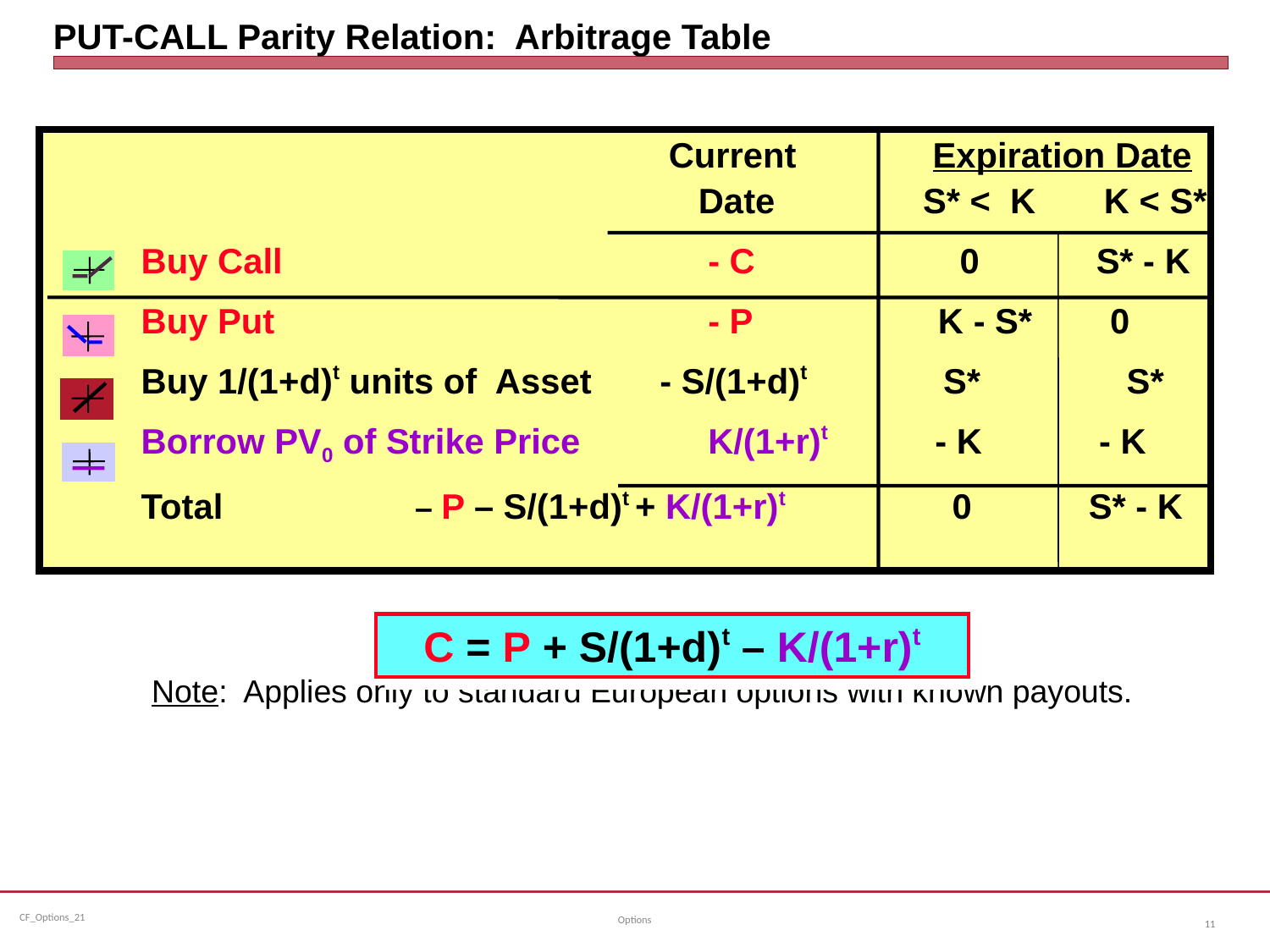

# PUT-CALL Parity Relation:  Arbitrage Table

				             Current              Expiration Date
					   Date 	      	S* <  K       K < S*
           Buy Call             			    - C                     0            S* - K
           Buy Put              			    - P                   K - S*        0
           Buy 1/(1+d)t units of  Asset       - S/(1+d)t              S*               S*
           Borrow PV0 of Strike Price    	    K/(1+r)t           - K            - K
           Total 		– P – S/(1+d)t + K/(1+r)t   	   0            S* - K

Note:  Applies only to standard European options with known payouts.

C = P + S/(1+d)t – K/(1+r)t
Options
11